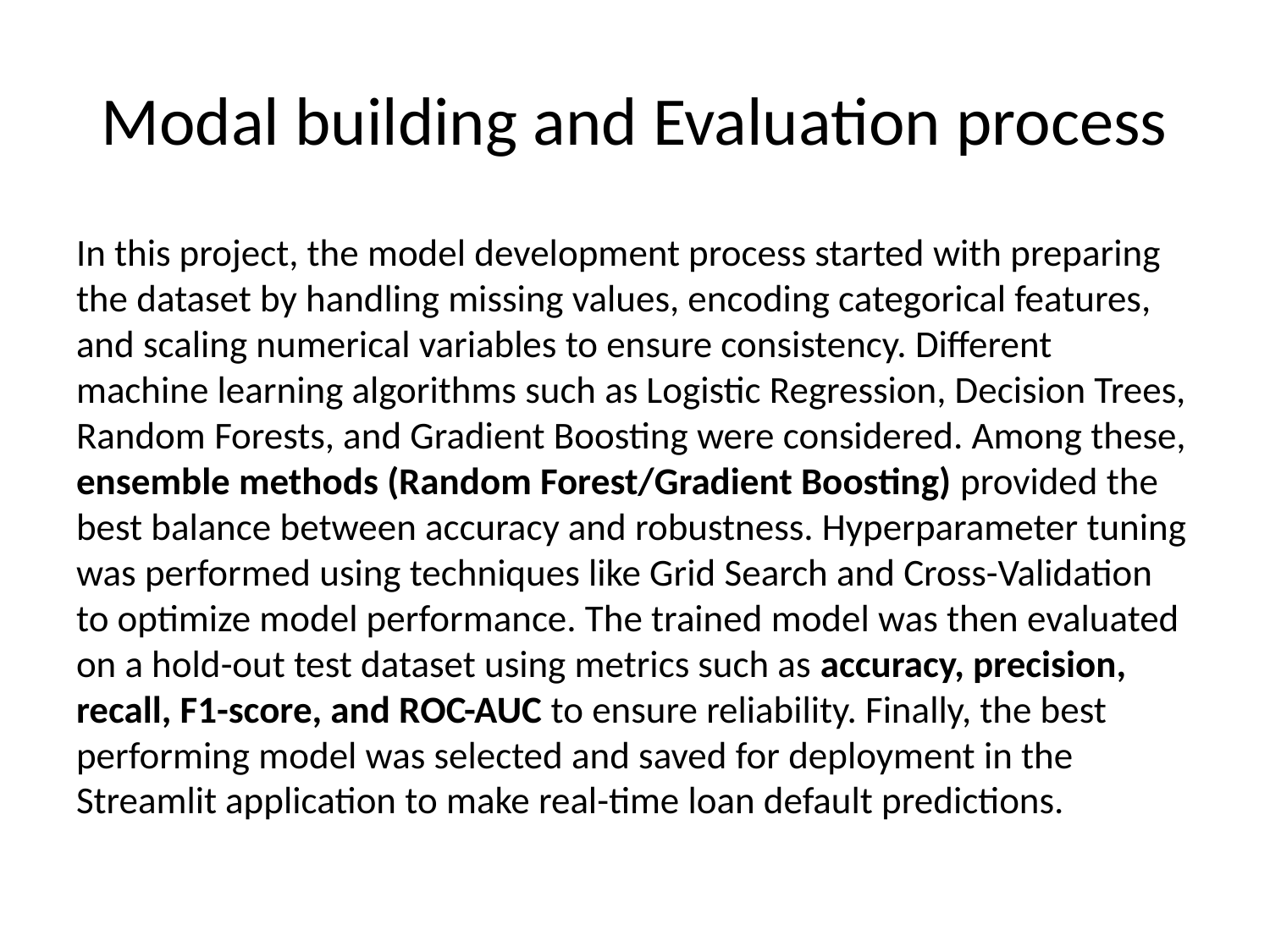

# Modal building and Evaluation process
In this project, the model development process started with preparing the dataset by handling missing values, encoding categorical features, and scaling numerical variables to ensure consistency. Different machine learning algorithms such as Logistic Regression, Decision Trees, Random Forests, and Gradient Boosting were considered. Among these, ensemble methods (Random Forest/Gradient Boosting) provided the best balance between accuracy and robustness. Hyperparameter tuning was performed using techniques like Grid Search and Cross-Validation to optimize model performance. The trained model was then evaluated on a hold-out test dataset using metrics such as accuracy, precision, recall, F1-score, and ROC-AUC to ensure reliability. Finally, the best performing model was selected and saved for deployment in the Streamlit application to make real-time loan default predictions.